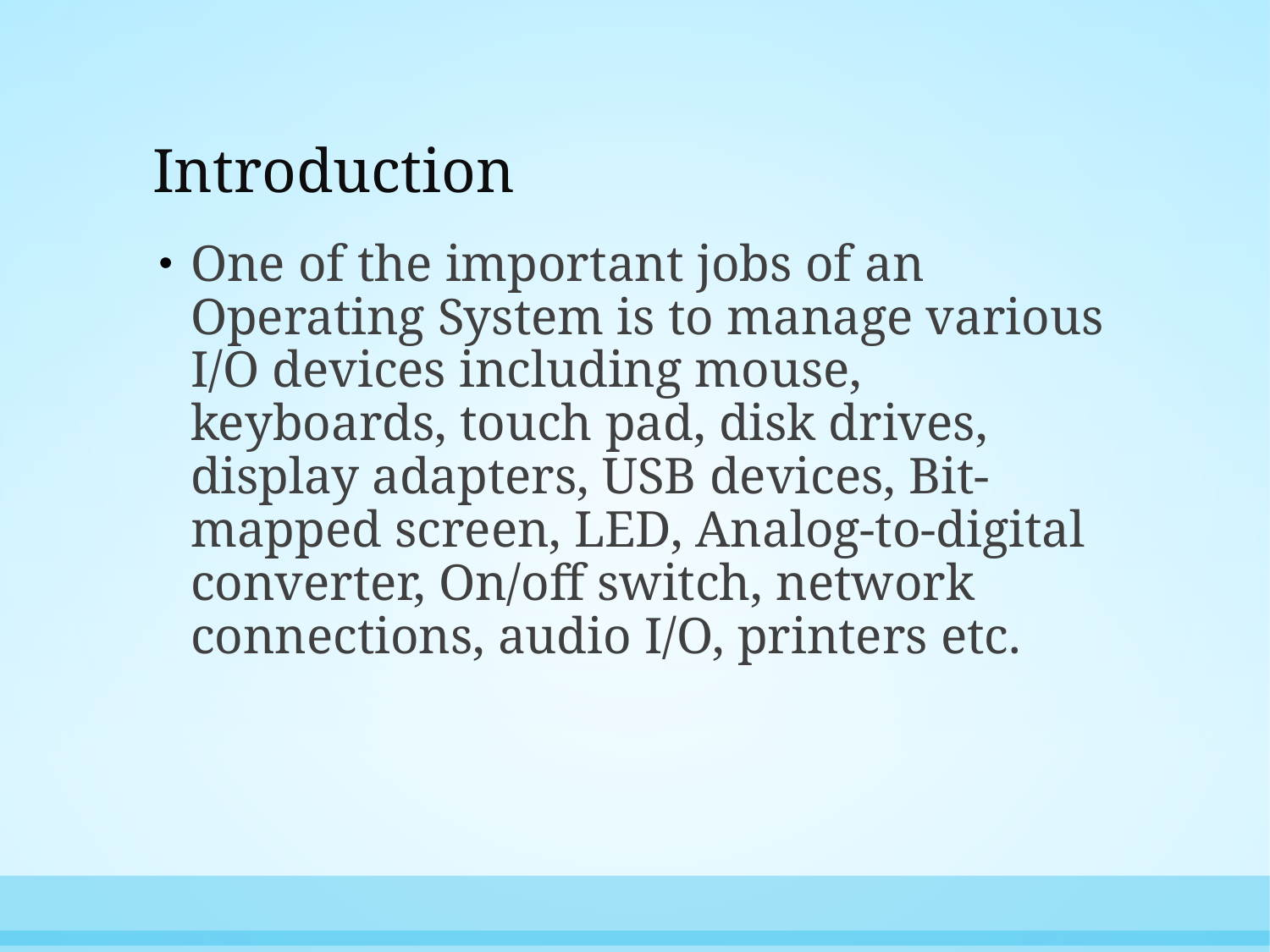

# Introduction
One of the important jobs of an Operating System is to manage various I/O devices including mouse, keyboards, touch pad, disk drives, display adapters, USB devices, Bit-mapped screen, LED, Analog-to-digital converter, On/off switch, network connections, audio I/O, printers etc.